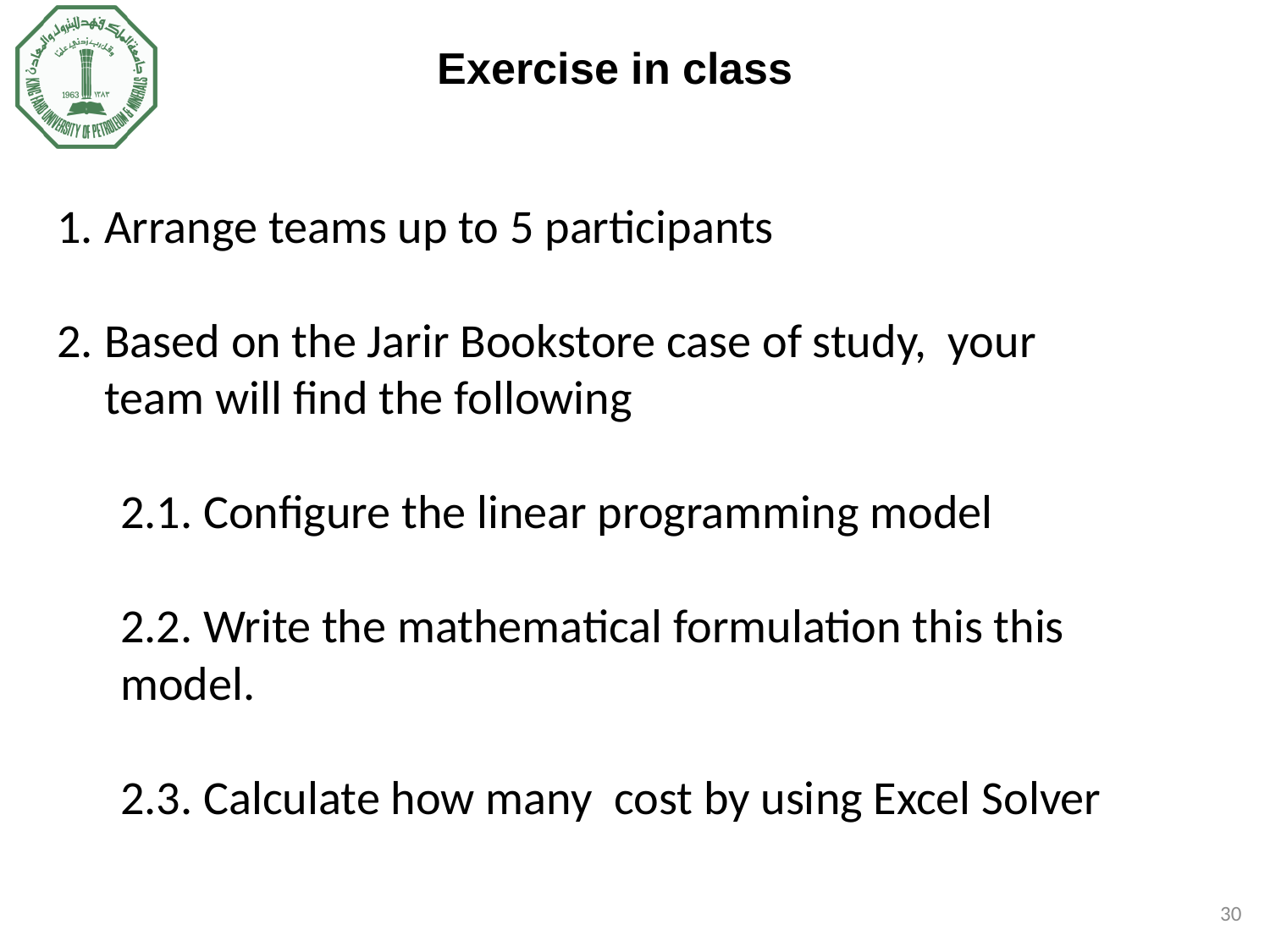

Exercise in class
Arrange teams up to 5 participants

Based on the Jarir Bookstore case of study,  your team will find the following

2.1. Configure the linear programming model

2.2. Write the mathematical formulation this this model.

2.3. Calculate how many  cost by using Excel Solver
30